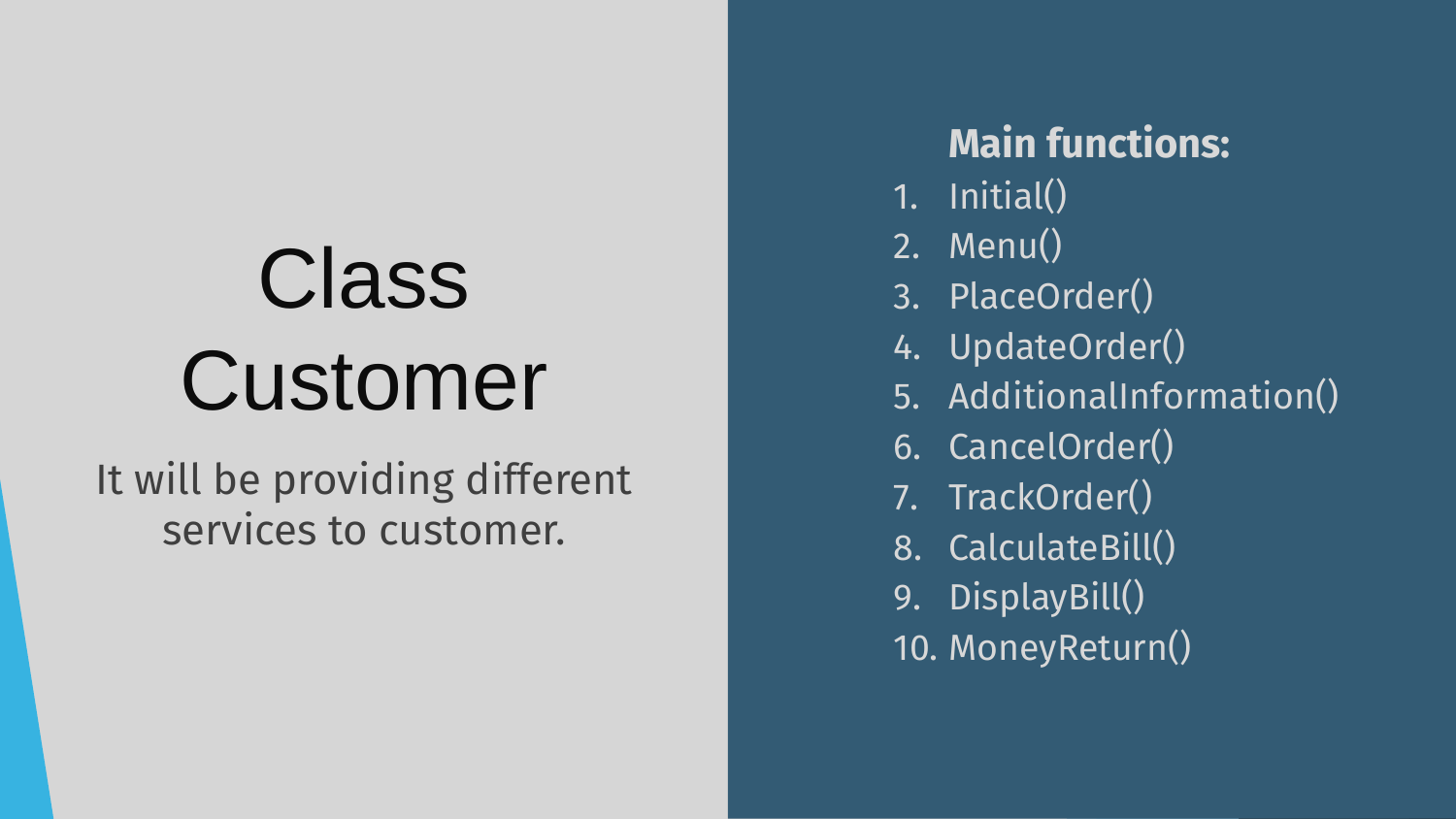

Main functions:
Initial()
Menu()
PlaceOrder()
UpdateOrder()
AdditionalInformation()
CancelOrder()
TrackOrder()
CalculateBill()
DisplayBill()
MoneyReturn()

# Class
Customer
It will be providing different services to customer.